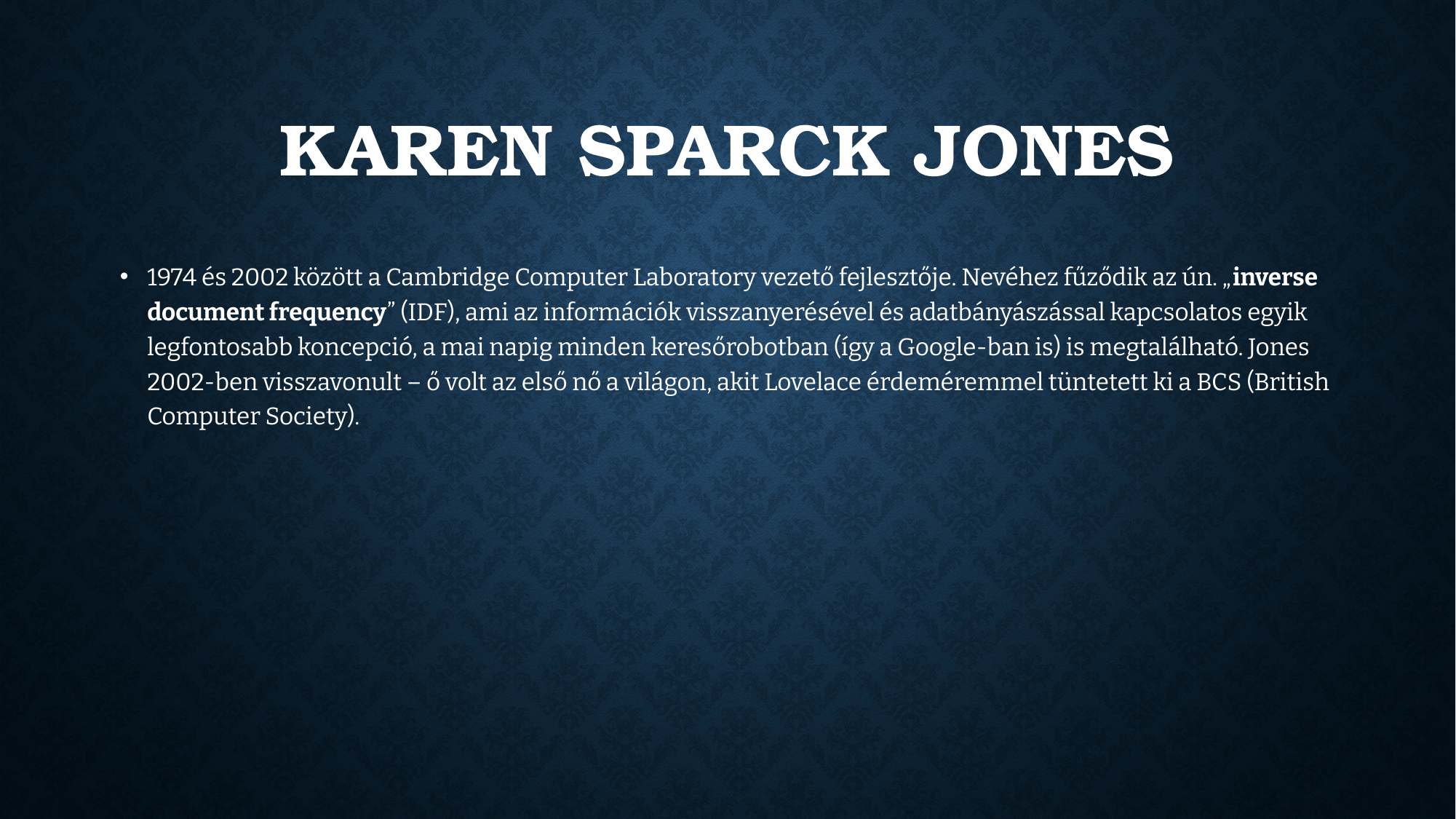

# Karen Sparck Jones
1974 és 2002 között a Cambridge Computer Laboratory vezető fejlesztője. Nevéhez fűződik az ún. „inverse document frequency” (IDF), ami az információk visszanyerésével és adatbányászással kapcsolatos egyik legfontosabb koncepció, a mai napig minden keresőrobotban (így a Google-ban is) is megtalálható. Jones 2002-ben visszavonult – ő volt az első nő a világon, akit Lovelace érdeméremmel tüntetett ki a BCS (British Computer Society).